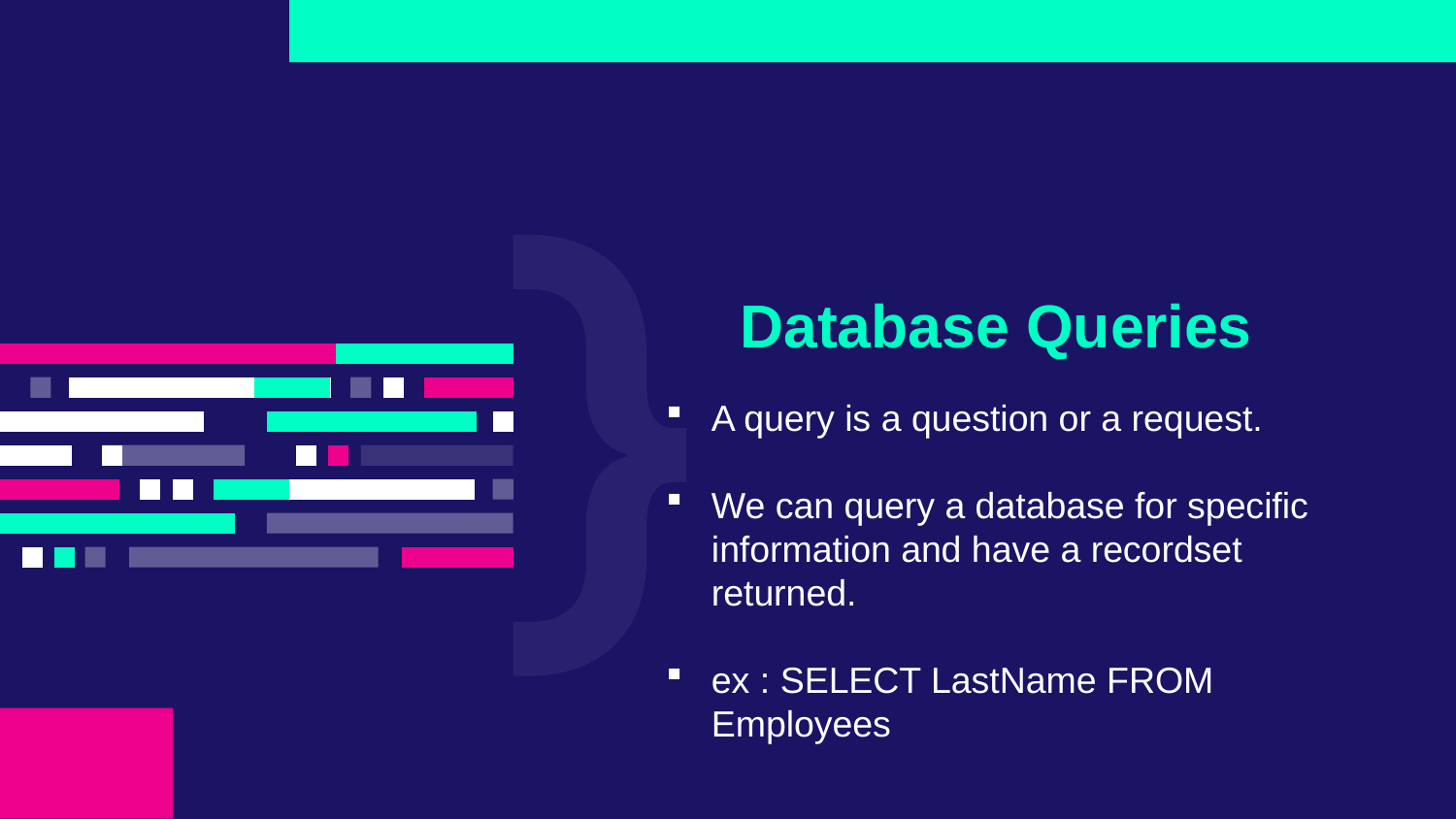

# Database Queries
A query is a question or a request.

We can query a database for specific information and have a recordset returned.

ex : SELECT LastName FROM Employees